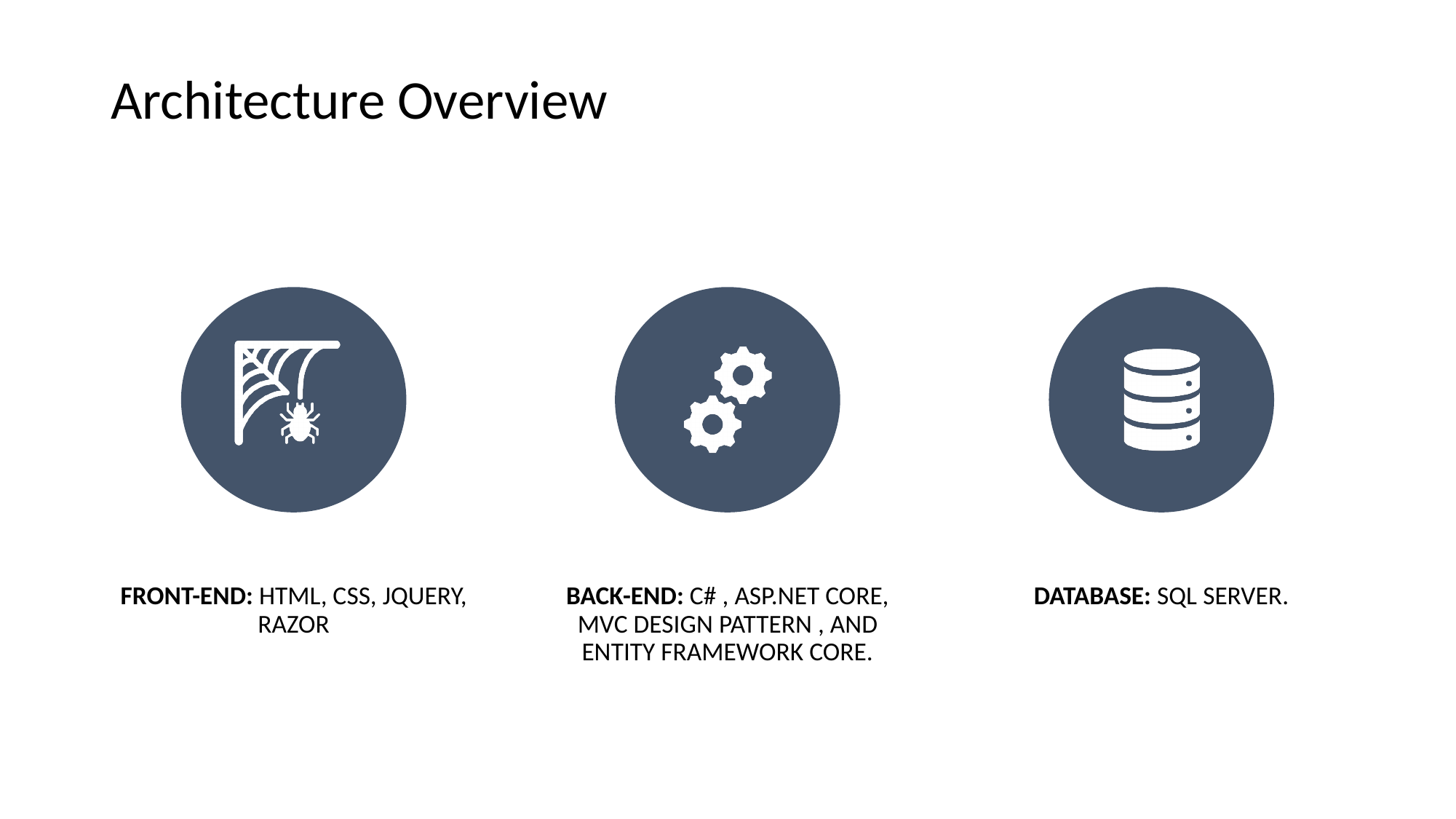

# Architecture Overview
Front-End: HTML, CSS, jQuery, Razor
Back-End: C# , ASP.NET Core, MVC design pattern , and Entity Framework Core.
Database: SQL Server.